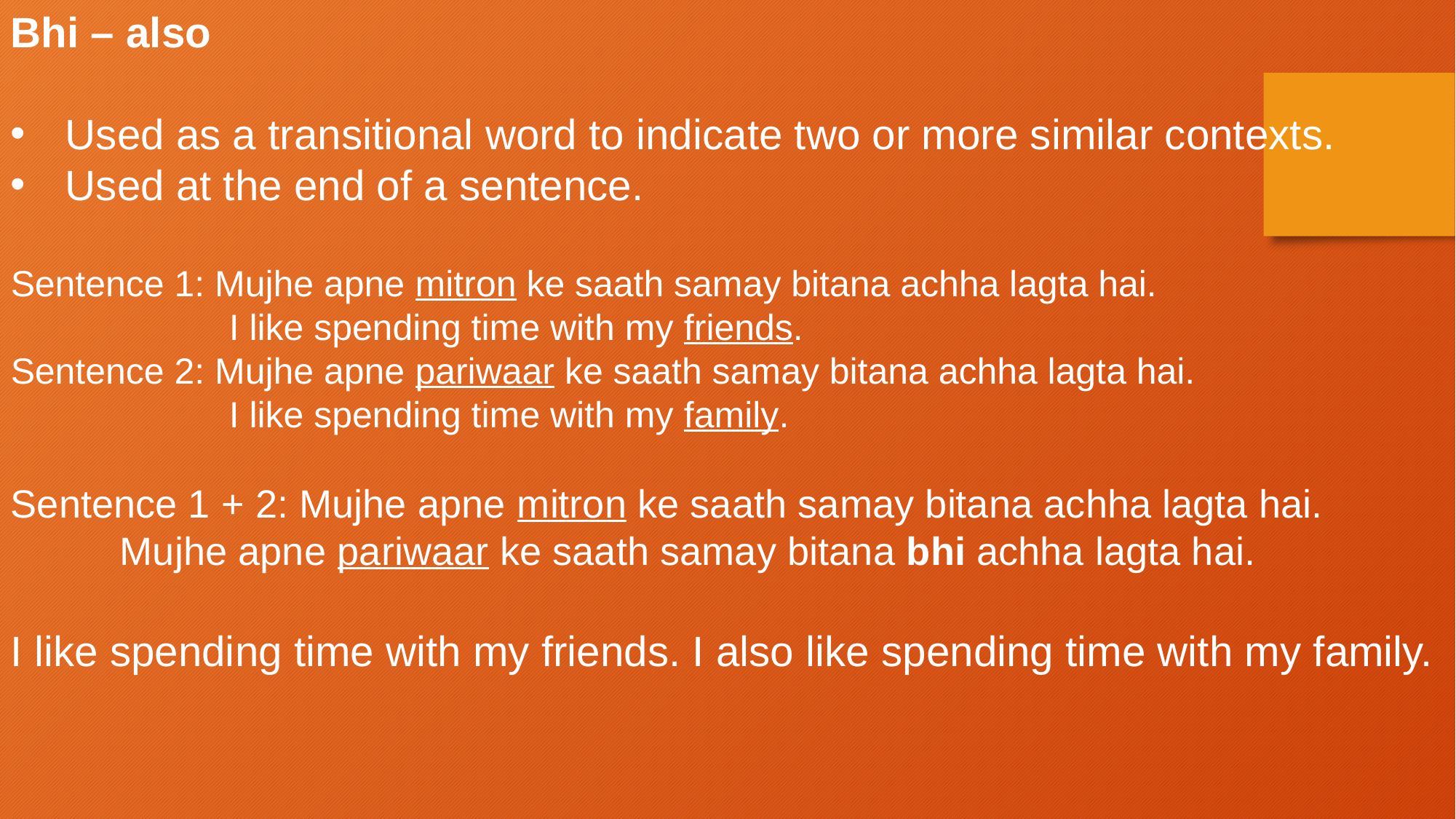

Bhi – also

Used as a transitional word to indicate two or more similar contexts.
Used at the end of a sentence.

Sentence 1: Mujhe apne mitron ke saath samay bitana achha lagta hai.
		I like spending time with my friends.
Sentence 2: Mujhe apne pariwaar ke saath samay bitana achha lagta hai.
		I like spending time with my family.

Sentence 1 + 2: Mujhe apne mitron ke saath samay bitana achha lagta hai.
	Mujhe apne pariwaar ke saath samay bitana bhi achha lagta hai.

I like spending time with my friends. I also like spending time with my family.